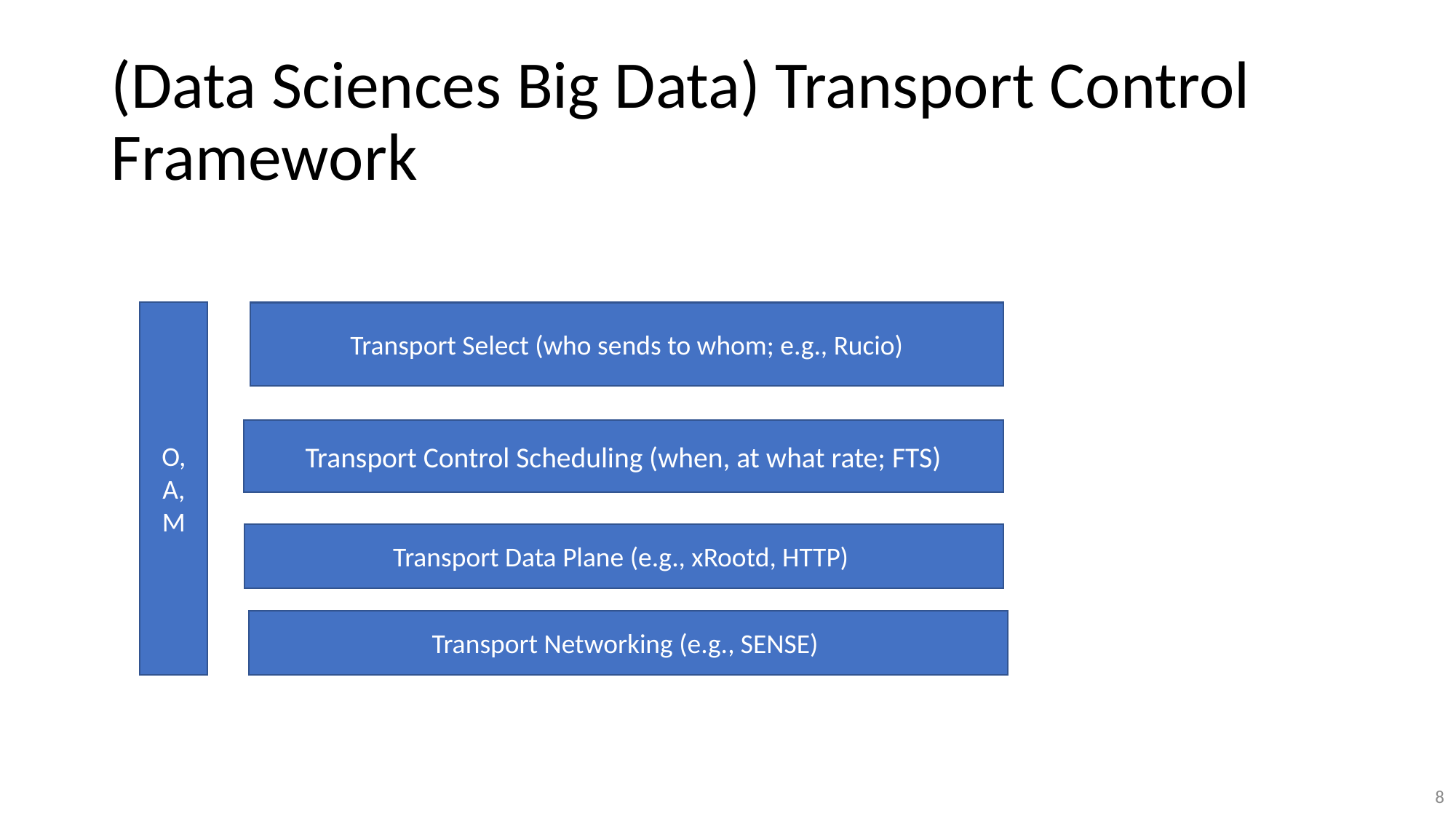

# (Data Sciences Big Data) Transport Control Framework
O, A, M
Transport Select (who sends to whom; e.g., Rucio)
Transport Control Scheduling (when, at what rate; FTS)
Transport Data Plane (e.g., xRootd, HTTP)
Transport Networking (e.g., SENSE)
8